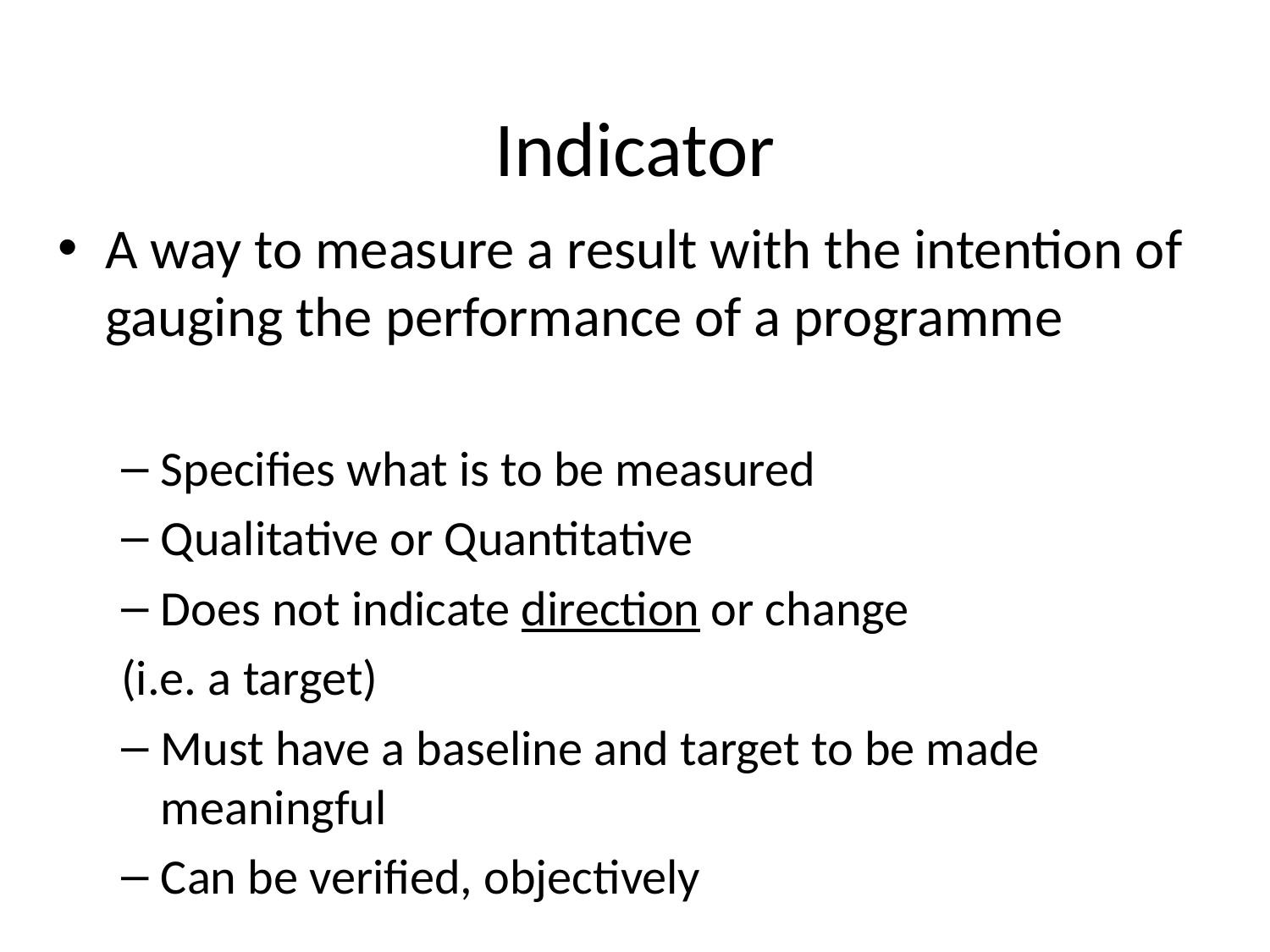

Indicator
A way to measure a result with the intention of gauging the performance of a programme

Specifies what is to be measured
Qualitative or Quantitative
Does not indicate direction or change
(i.e. a target)
Must have a baseline and target to be made meaningful
Can be verified, objectively